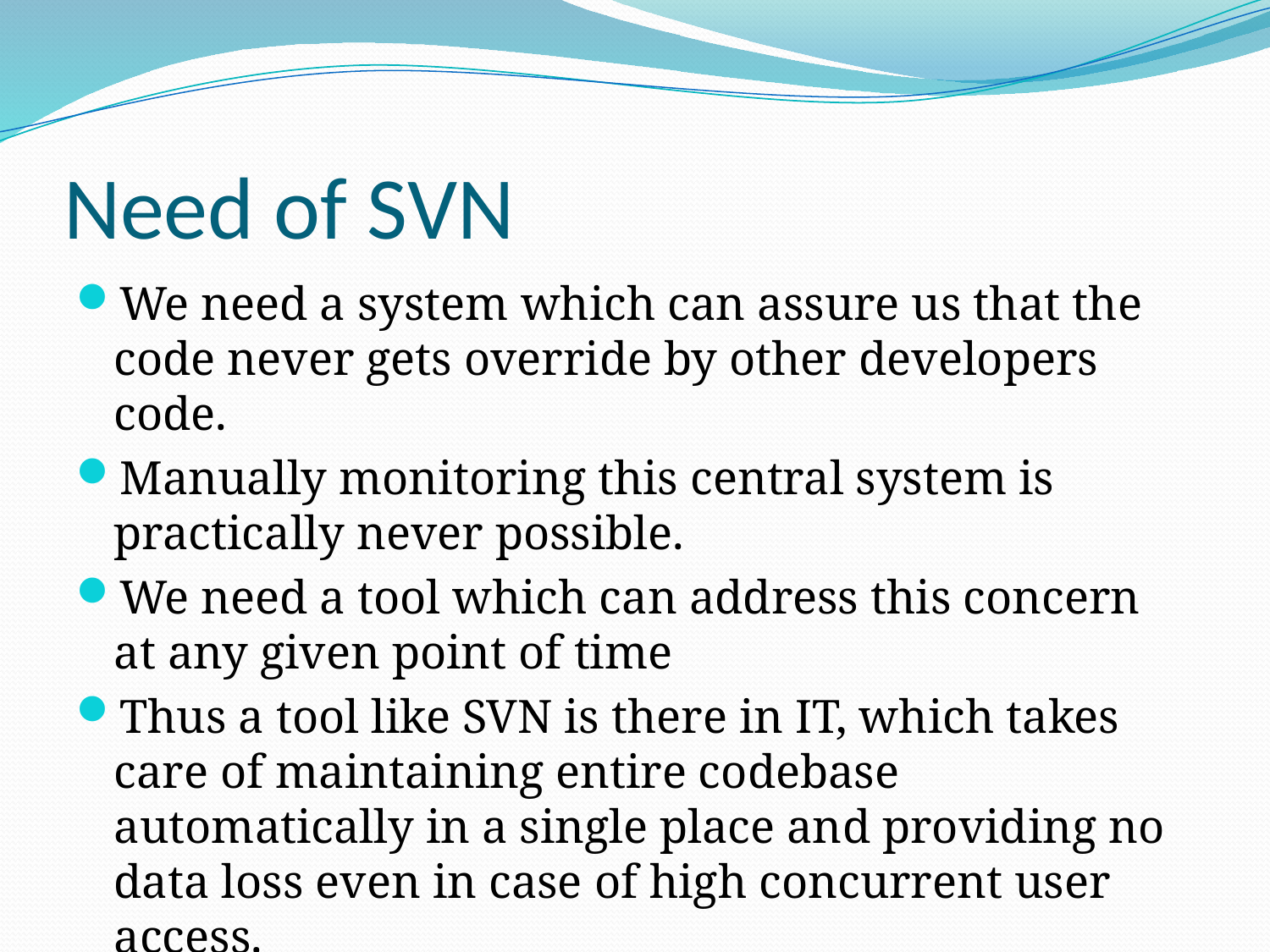

# Need of SVN
We need a system which can assure us that the code never gets override by other developers code.
Manually monitoring this central system is practically never possible.
We need a tool which can address this concern at any given point of time
Thus a tool like SVN is there in IT, which takes care of maintaining entire codebase automatically in a single place and providing no data loss even in case of high concurrent user access.